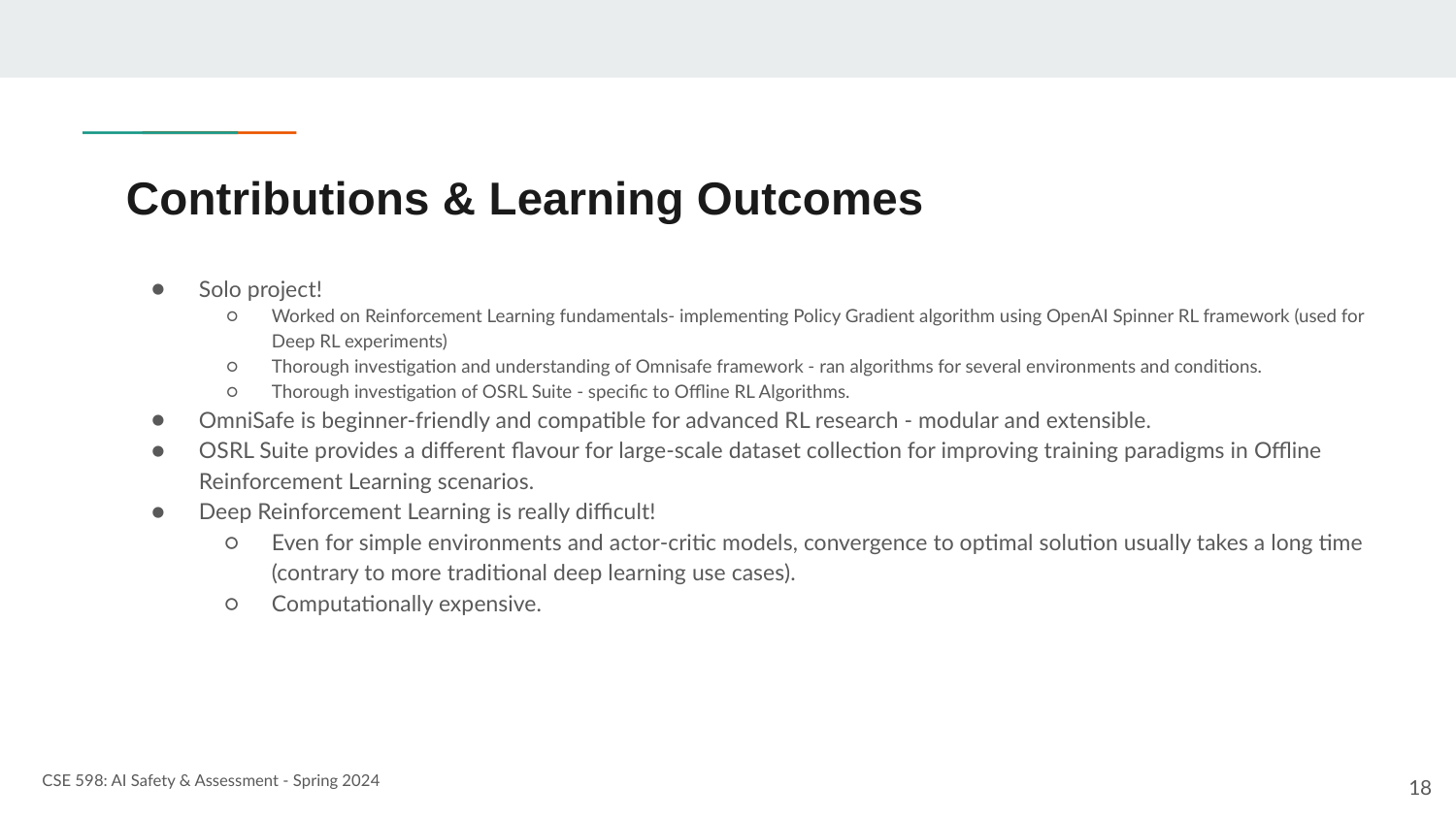

# Contributions & Learning Outcomes
Solo project!
Worked on Reinforcement Learning fundamentals- implementing Policy Gradient algorithm using OpenAI Spinner RL framework (used for Deep RL experiments)
Thorough investigation and understanding of Omnisafe framework - ran algorithms for several environments and conditions.
Thorough investigation of OSRL Suite - specific to Offline RL Algorithms.
OmniSafe is beginner-friendly and compatible for advanced RL research - modular and extensible.
OSRL Suite provides a different flavour for large-scale dataset collection for improving training paradigms in Offline Reinforcement Learning scenarios.
Deep Reinforcement Learning is really difficult!
Even for simple environments and actor-critic models, convergence to optimal solution usually takes a long time (contrary to more traditional deep learning use cases).
Computationally expensive.
18